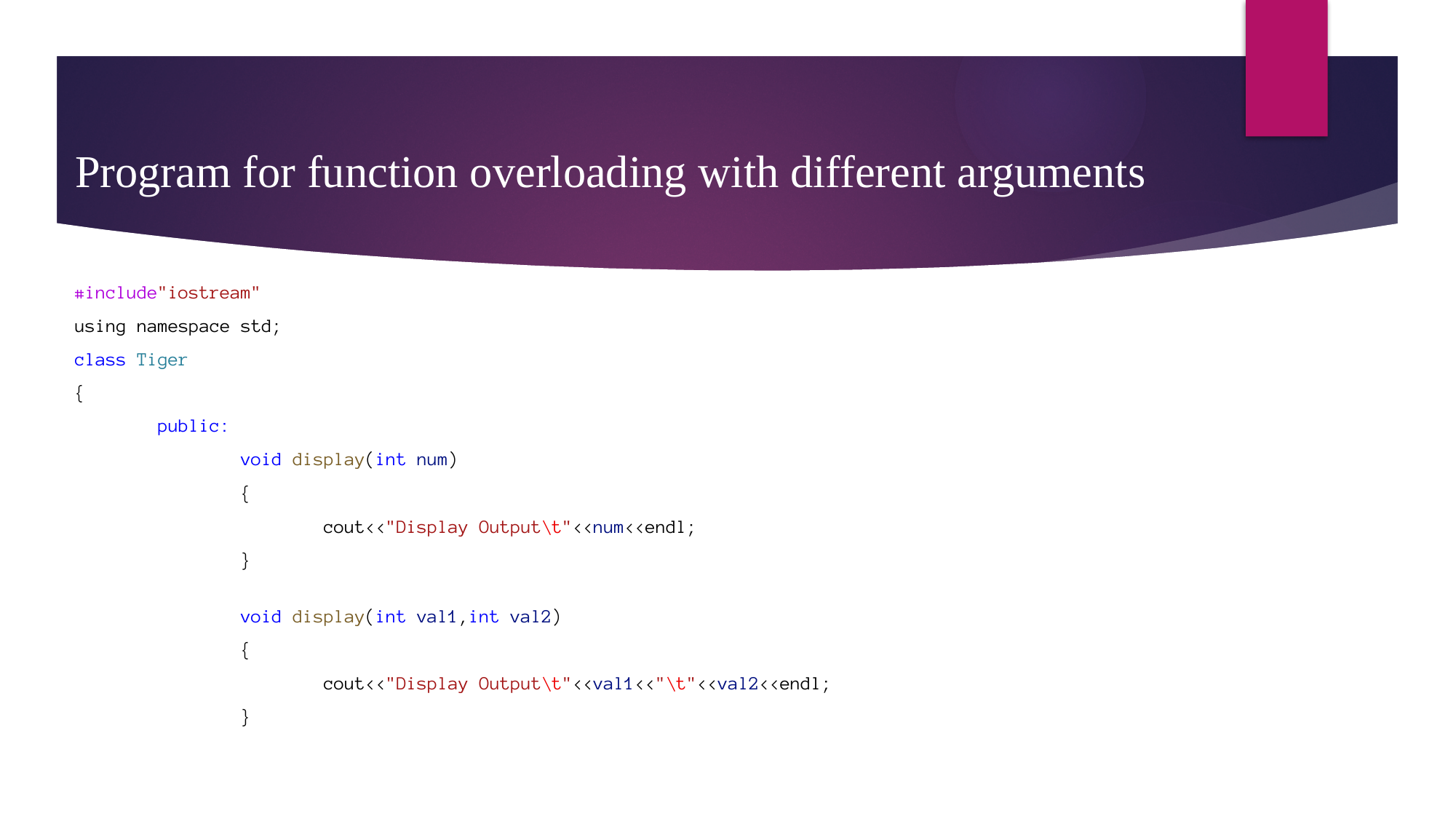

# Program for function overloading with different arguments
#include"iostream"
using namespace std;
class Tiger
{
        public:
                void display(int num)
                {
                        cout<<"Display Output\t"<<num<<endl;
                }
                void display(int val1,int val2)
                {
                        cout<<"Display Output\t"<<val1<<"\t"<<val2<<endl;
                }